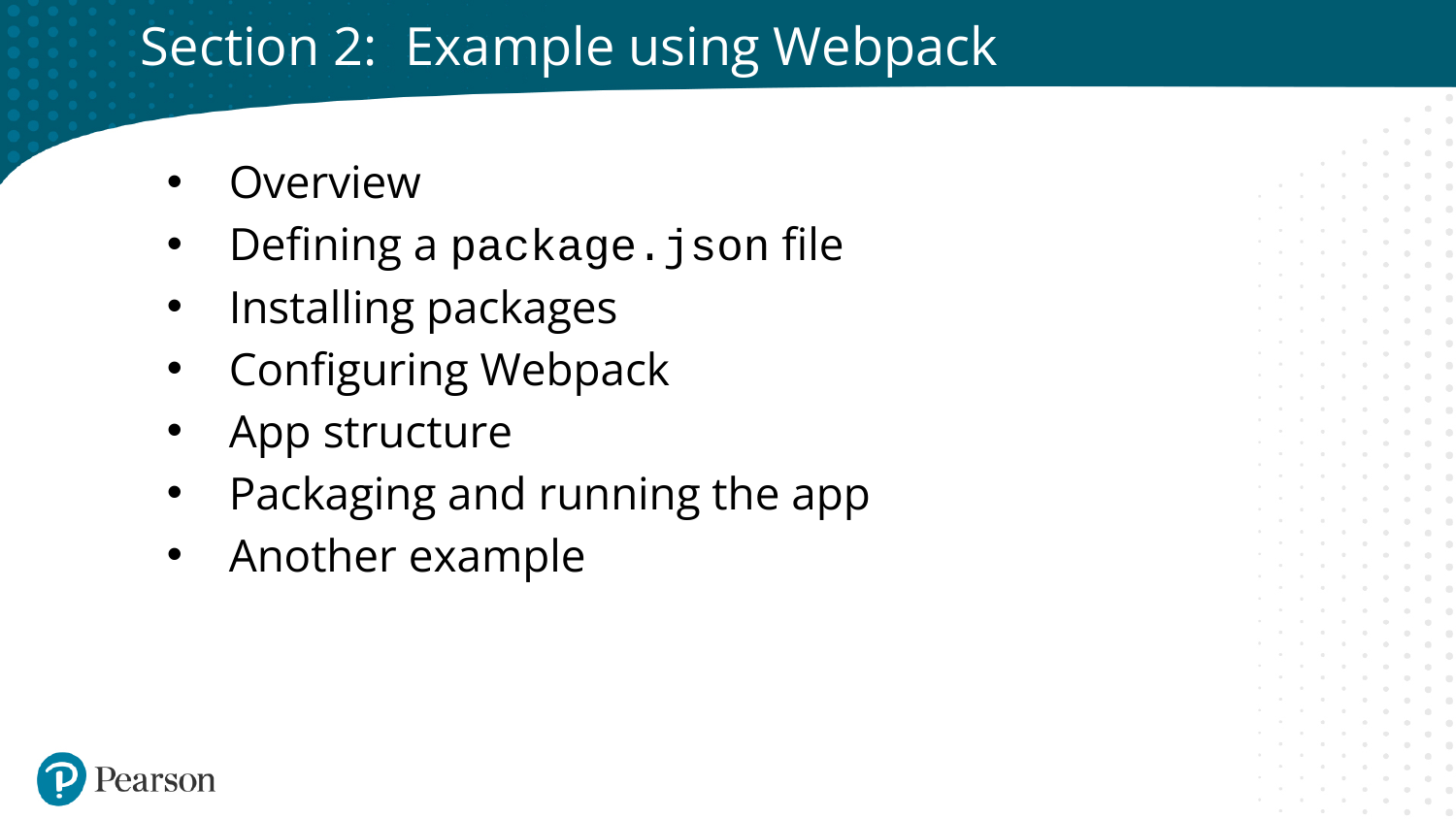

# Section 2:  Example using Webpack
Overview
Defining a package.json file
Installing packages
Configuring Webpack
App structure
Packaging and running the app
Another example